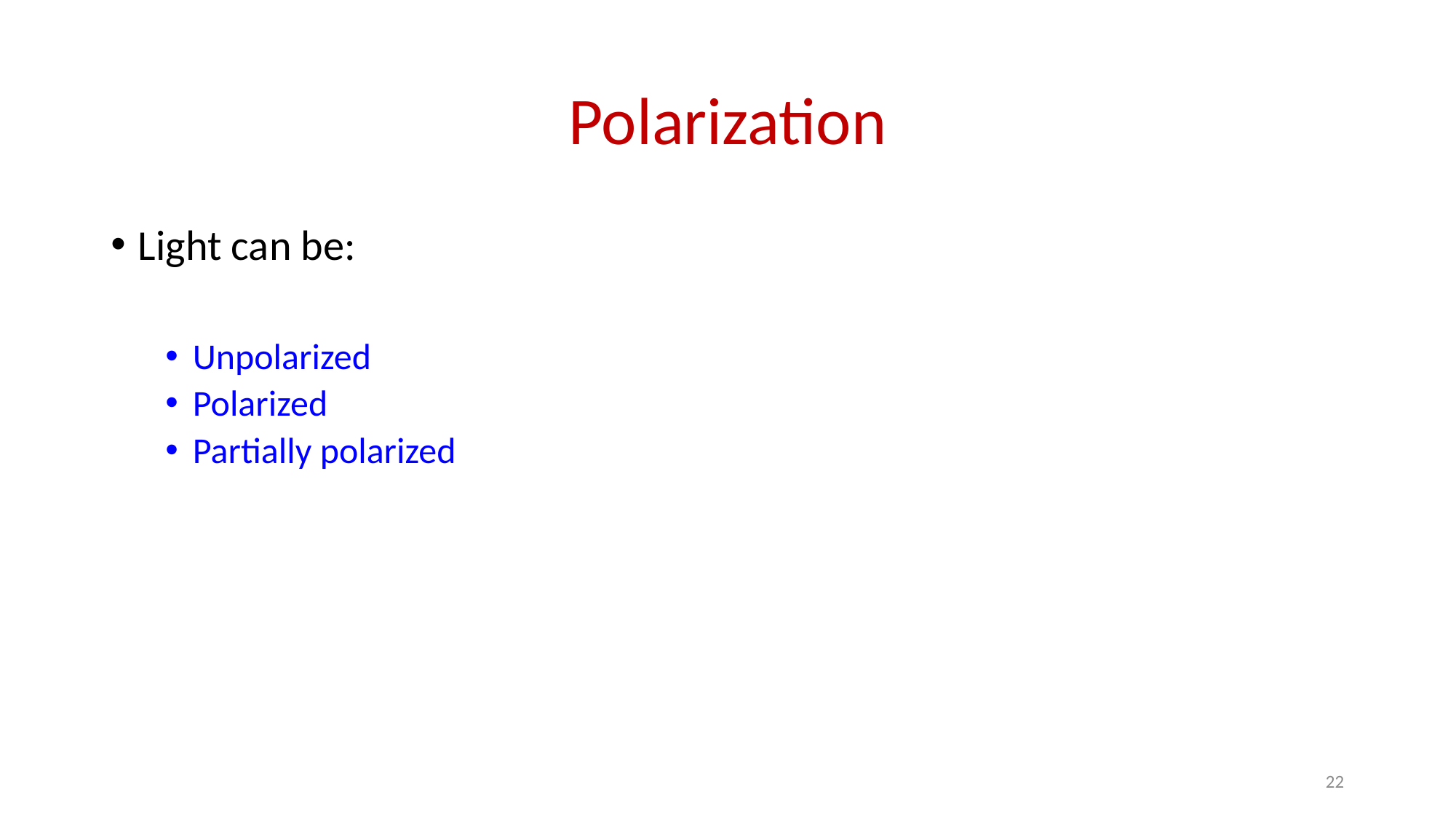

# Polarization
Light can be:

Unpolarized
Polarized
Partially polarized
22